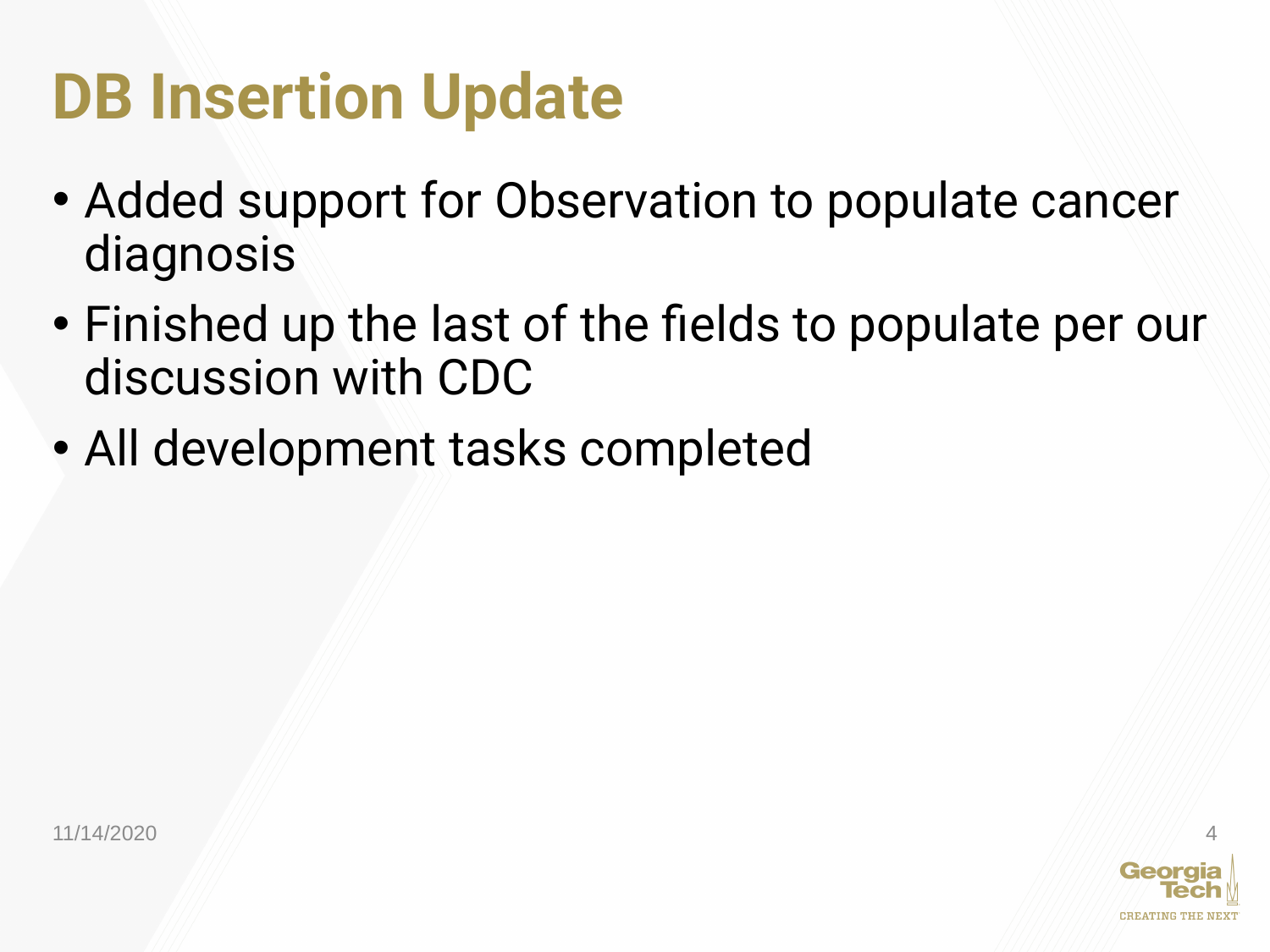

# DB Insertion Update
Added support for Observation to populate cancer diagnosis
Finished up the last of the fields to populate per our discussion with CDC
All development tasks completed

11/14/2020
4